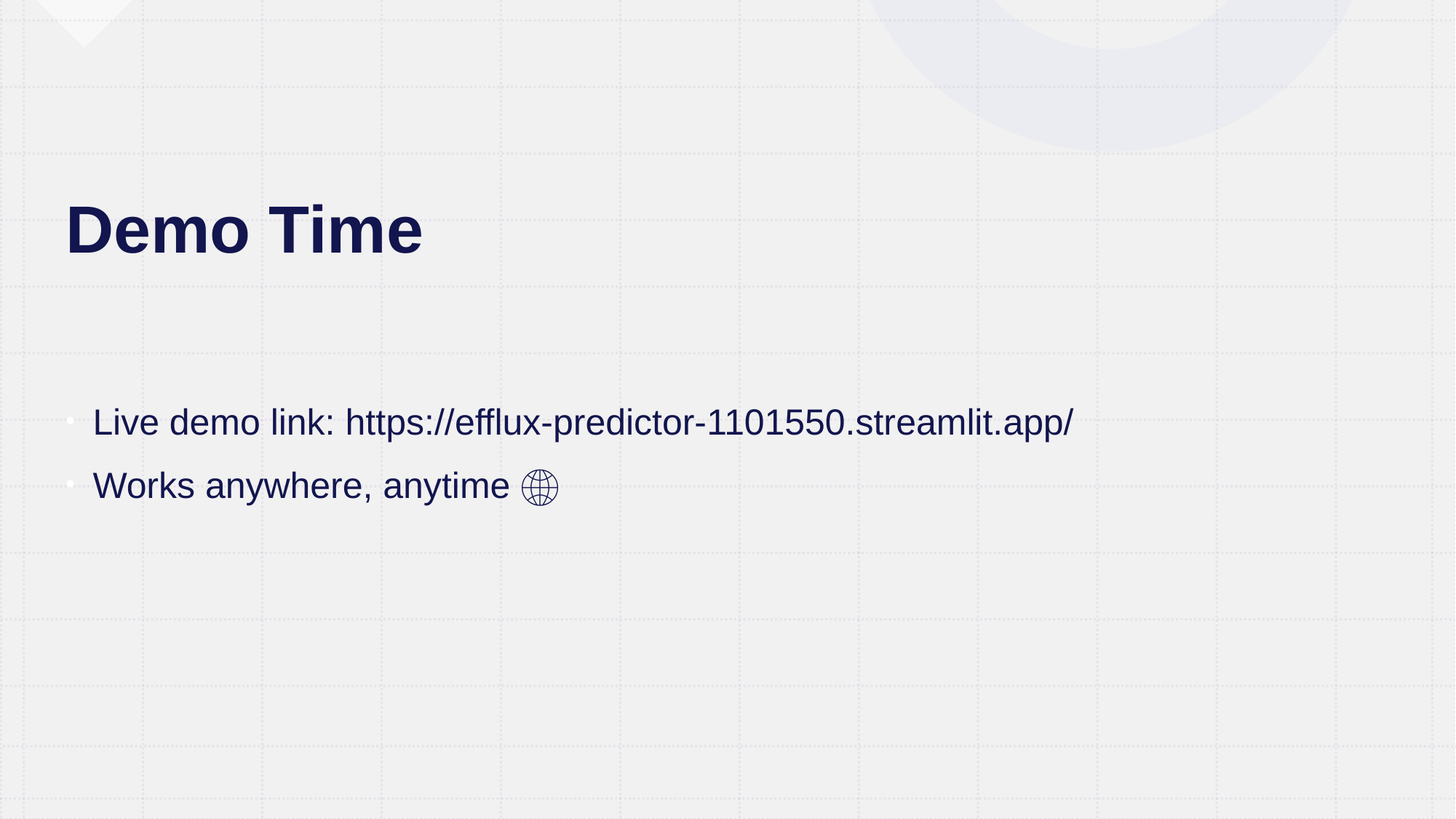

# Demo Time
Live demo link: https://efflux-predictor-1101550.streamlit.app/
Works anywhere, anytime 🌐